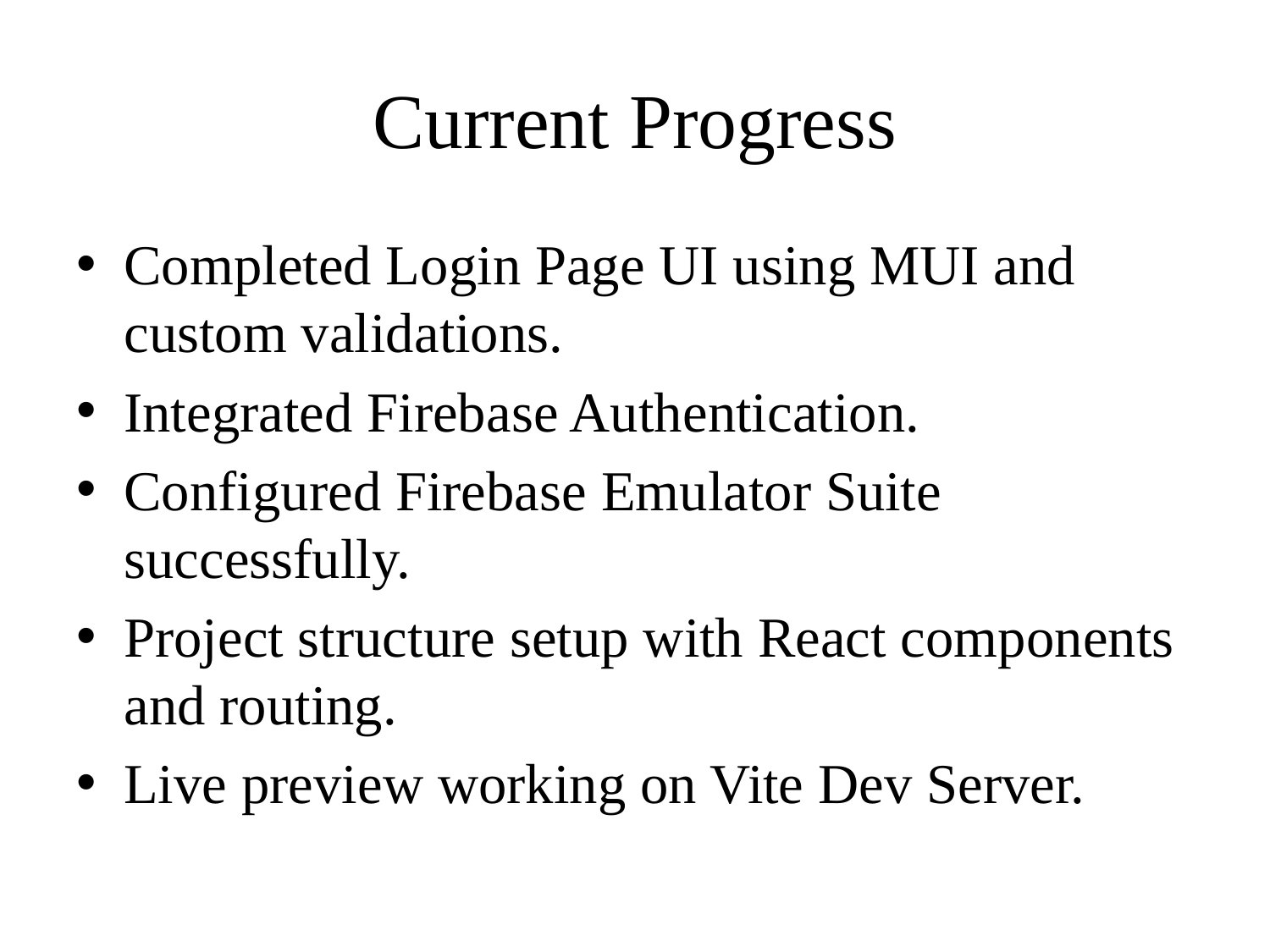

# Current Progress
Completed Login Page UI using MUI and custom validations.
Integrated Firebase Authentication.
Configured Firebase Emulator Suite successfully.
Project structure setup with React components and routing.
Live preview working on Vite Dev Server.